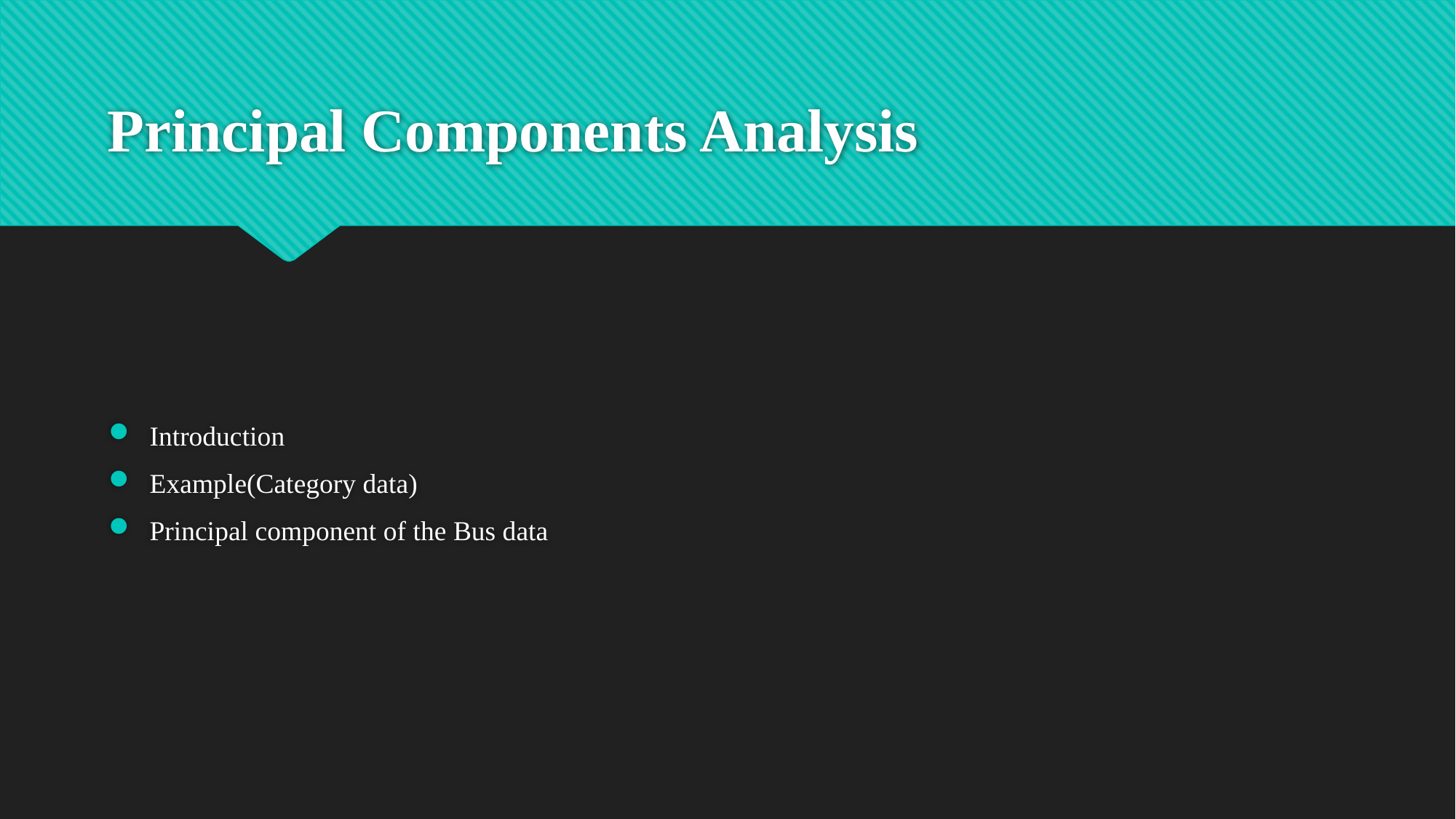

# Principal Components Analysis
Introduction
Example(Category data)
Principal component of the Bus data